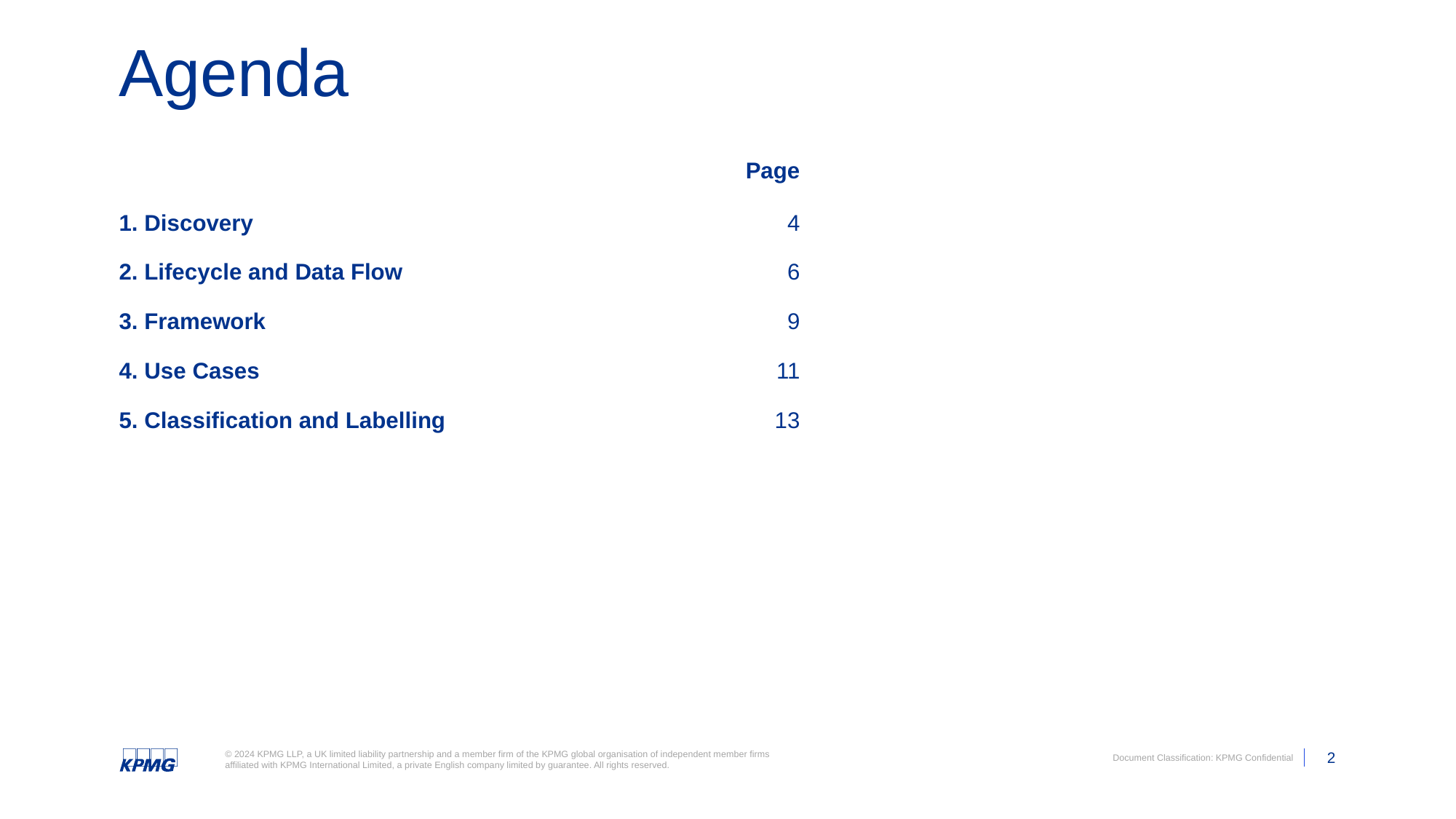

# Agenda
|  | Page |
| --- | --- |
| 1. Discovery | 4 |
| 2. Lifecycle and Data Flow | 6 |
| 3. Framework | 9 |
| 4. Use Cases | 11 |
| 5. Classification and Labelling | 13 |
|  |  |
|  |  |